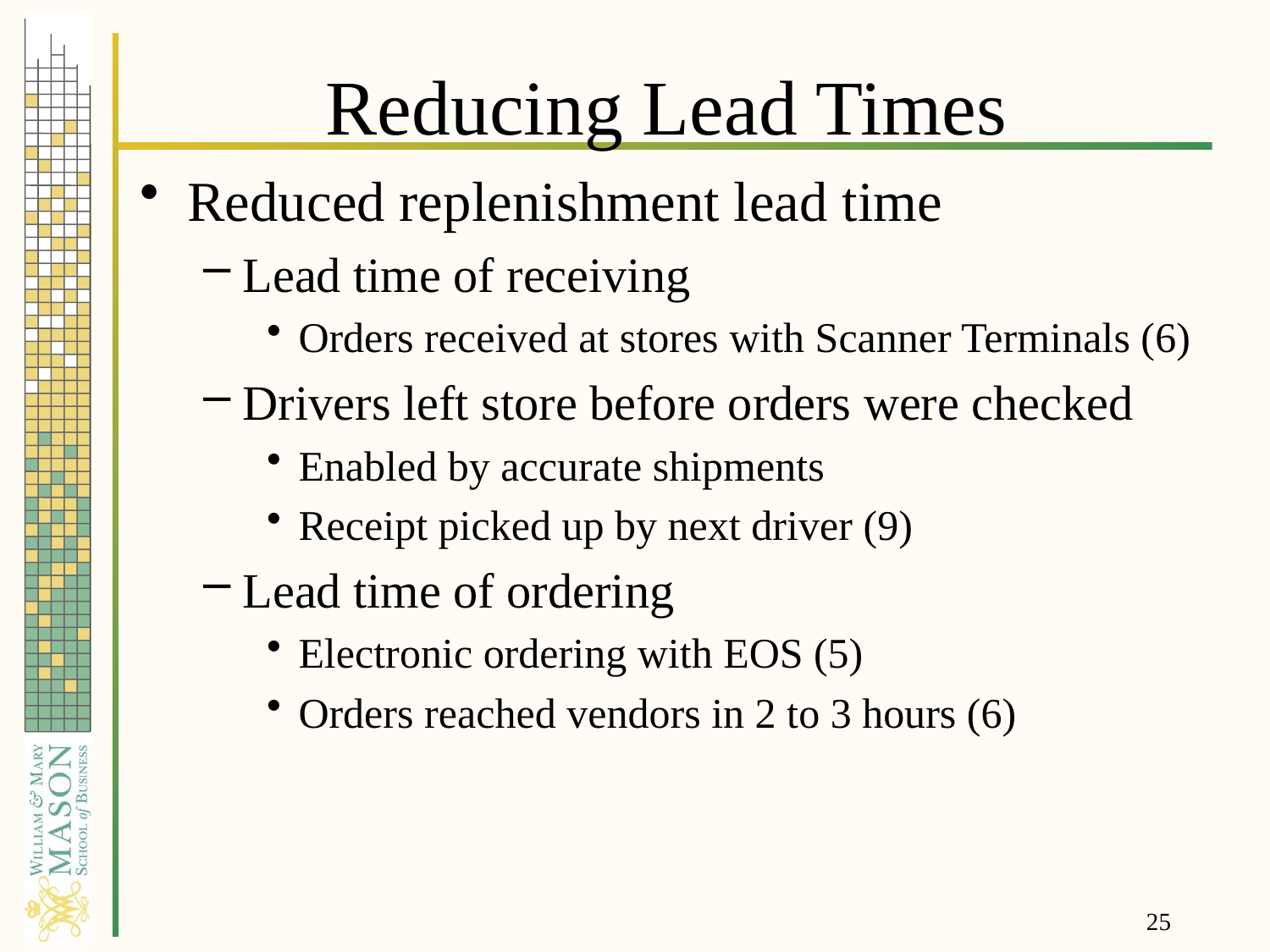

# Reducing Lead Times
Reduced replenishment lead time
Lead time of receiving
Orders received at stores with Scanner Terminals (6)
Drivers left store before orders were checked
Enabled by accurate shipments
Receipt picked up by next driver (9)
Lead time of ordering
Electronic ordering with EOS (5)
Orders reached vendors in 2 to 3 hours (6)
25